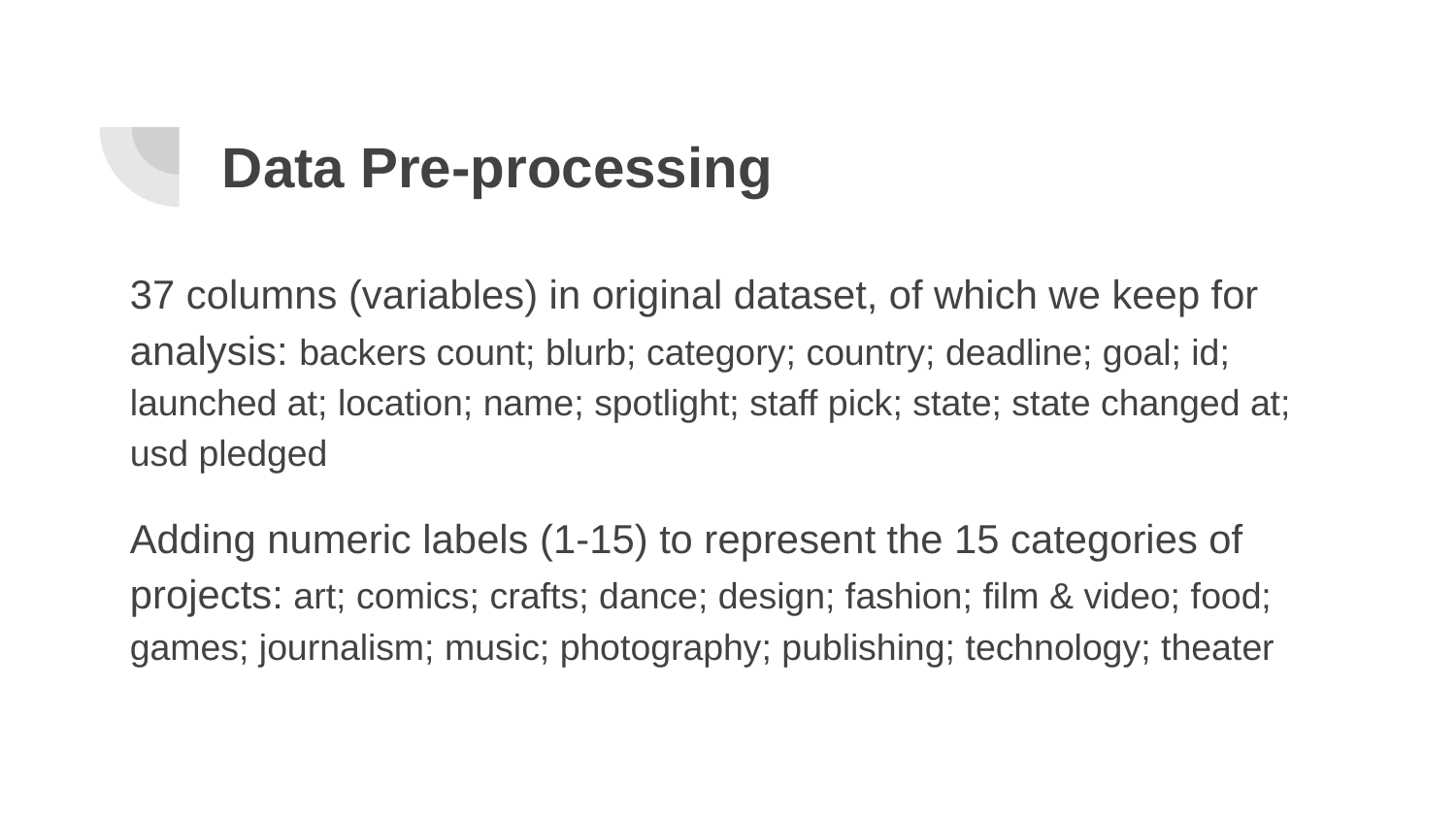

# Data Pre-processing
37 columns (variables) in original dataset, of which we keep for analysis: backers count; blurb; category; country; deadline; goal; id; launched at; location; name; spotlight; staff pick; state; state changed at; usd pledged
Adding numeric labels (1-15) to represent the 15 categories of projects: art; comics; crafts; dance; design; fashion; film & video; food; games; journalism; music; photography; publishing; technology; theater